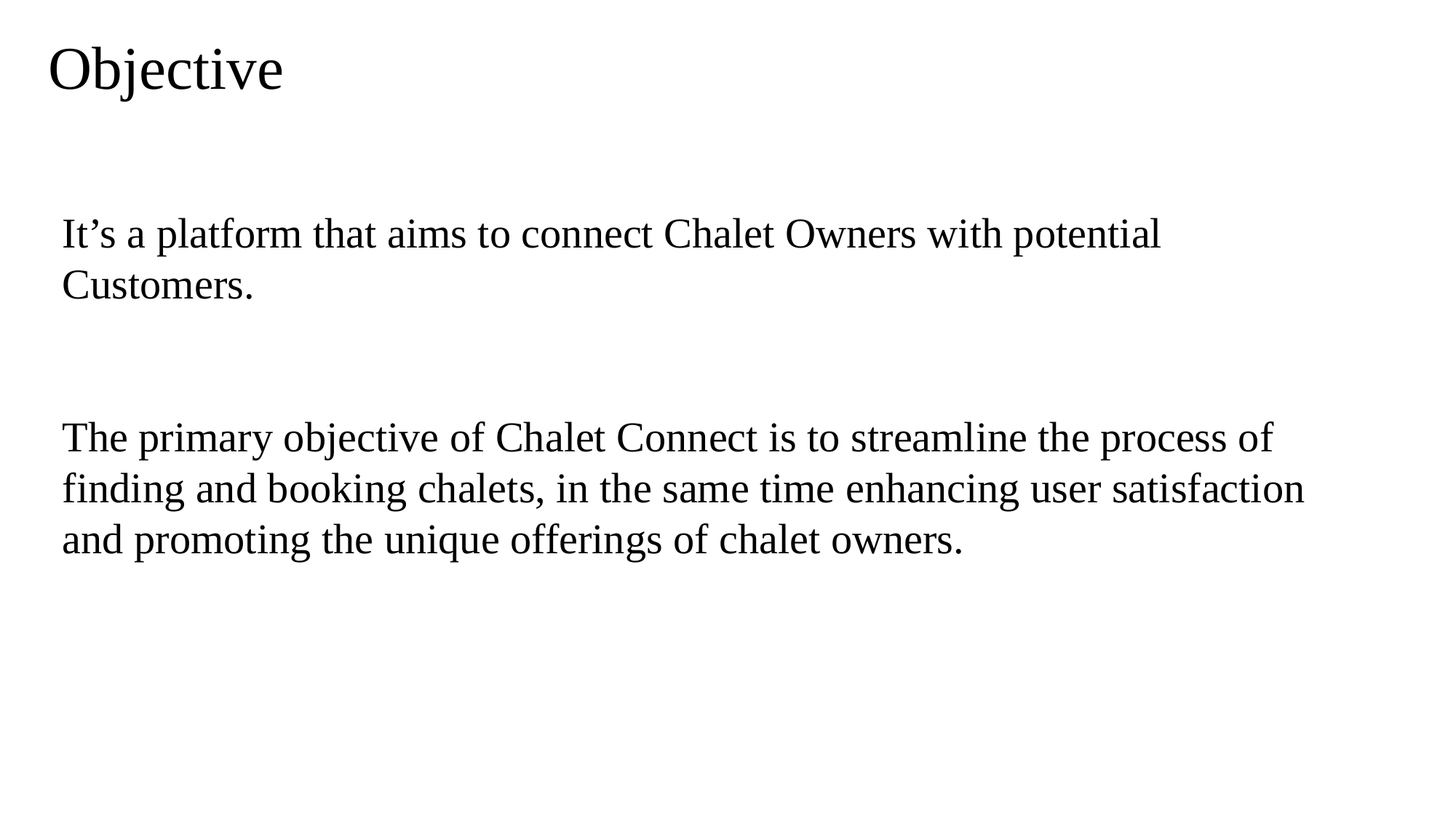

Objective
It’s a platform that aims to connect Chalet Owners with potential Customers.

The primary objective of Chalet Connect is to streamline the process of finding and booking chalets, in the same time enhancing user satisfaction and promoting the unique offerings of chalet owners.